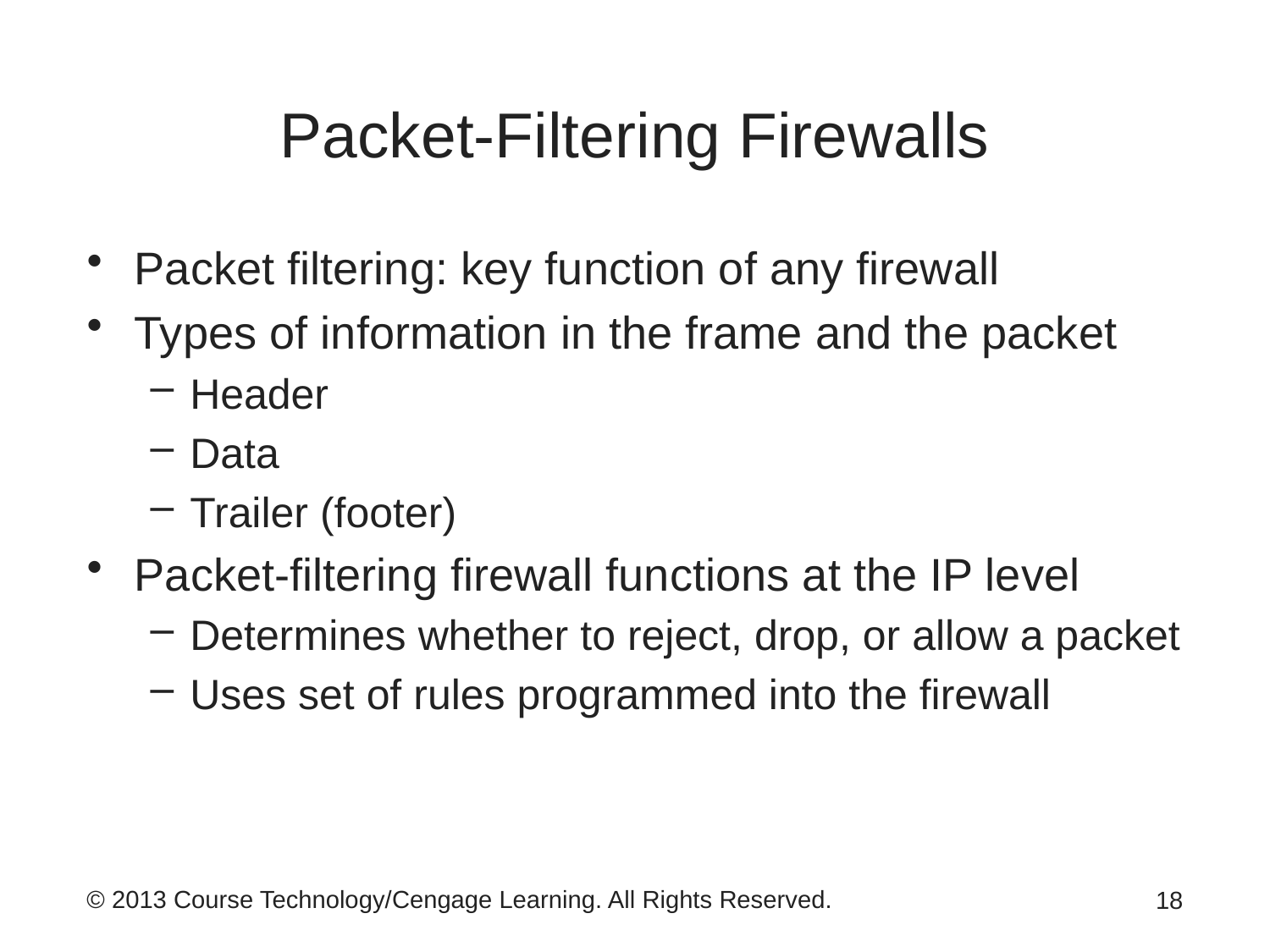

# Packet-Filtering Firewalls
Packet filtering: key function of any firewall
Types of information in the frame and the packet
Header
Data
Trailer (footer)
Packet-filtering firewall functions at the IP level
Determines whether to reject, drop, or allow a packet
Uses set of rules programmed into the firewall

18